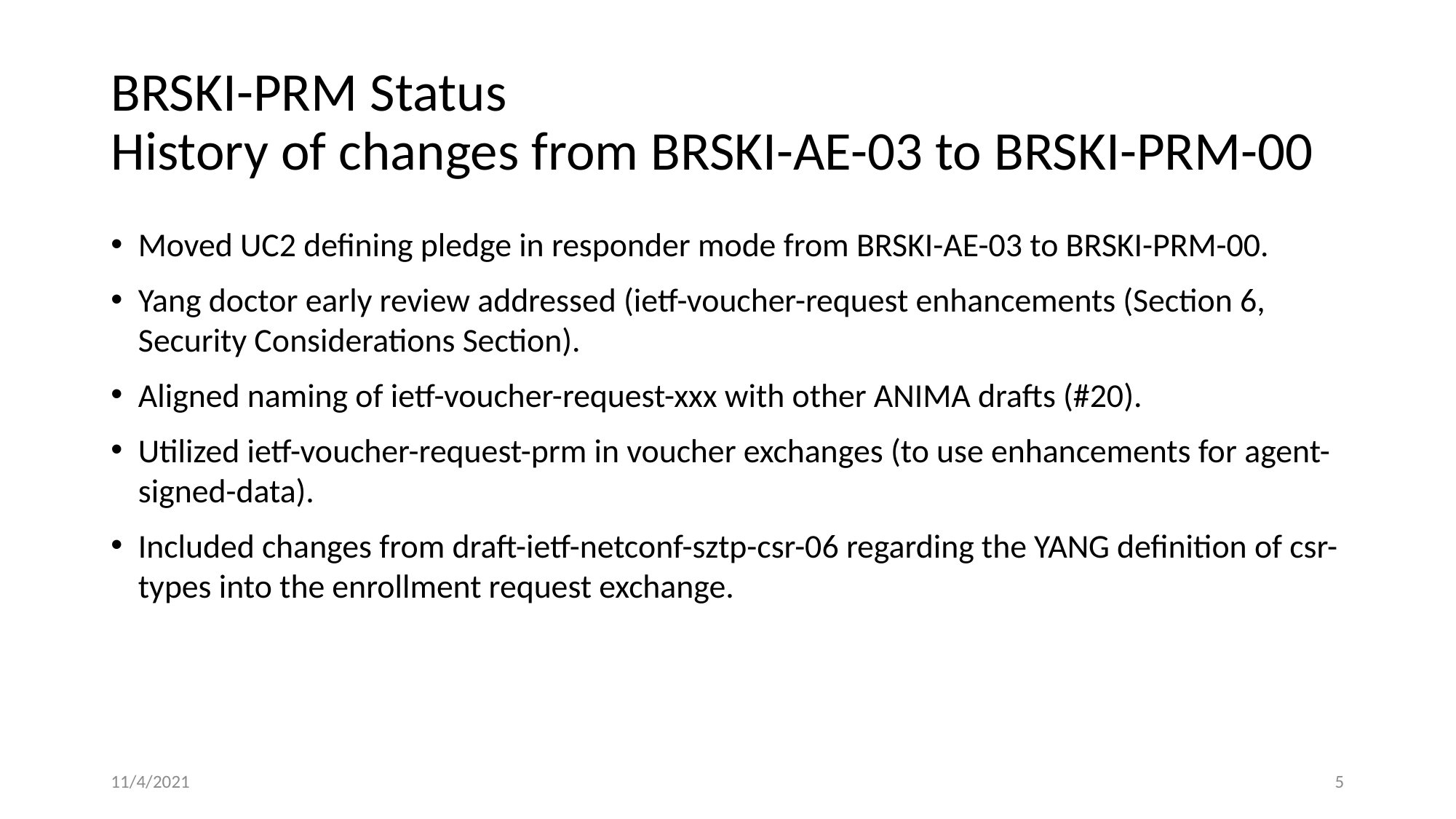

# BRSKI-PRM Status History of changes from BRSKI-AE-03 to BRSKI-PRM-00
Moved UC2 defining pledge in responder mode from BRSKI-AE-03 to BRSKI-PRM-00.
Yang doctor early review addressed (ietf-voucher-request enhancements (Section 6, Security Considerations Section).
Aligned naming of ietf-voucher-request-xxx with other ANIMA drafts (#20).
Utilized ietf-voucher-request-prm in voucher exchanges (to use enhancements for agent-signed-data).
Included changes from draft-ietf-netconf-sztp-csr-06 regarding the YANG definition of csr-types into the enrollment request exchange.
11/4/2021
5